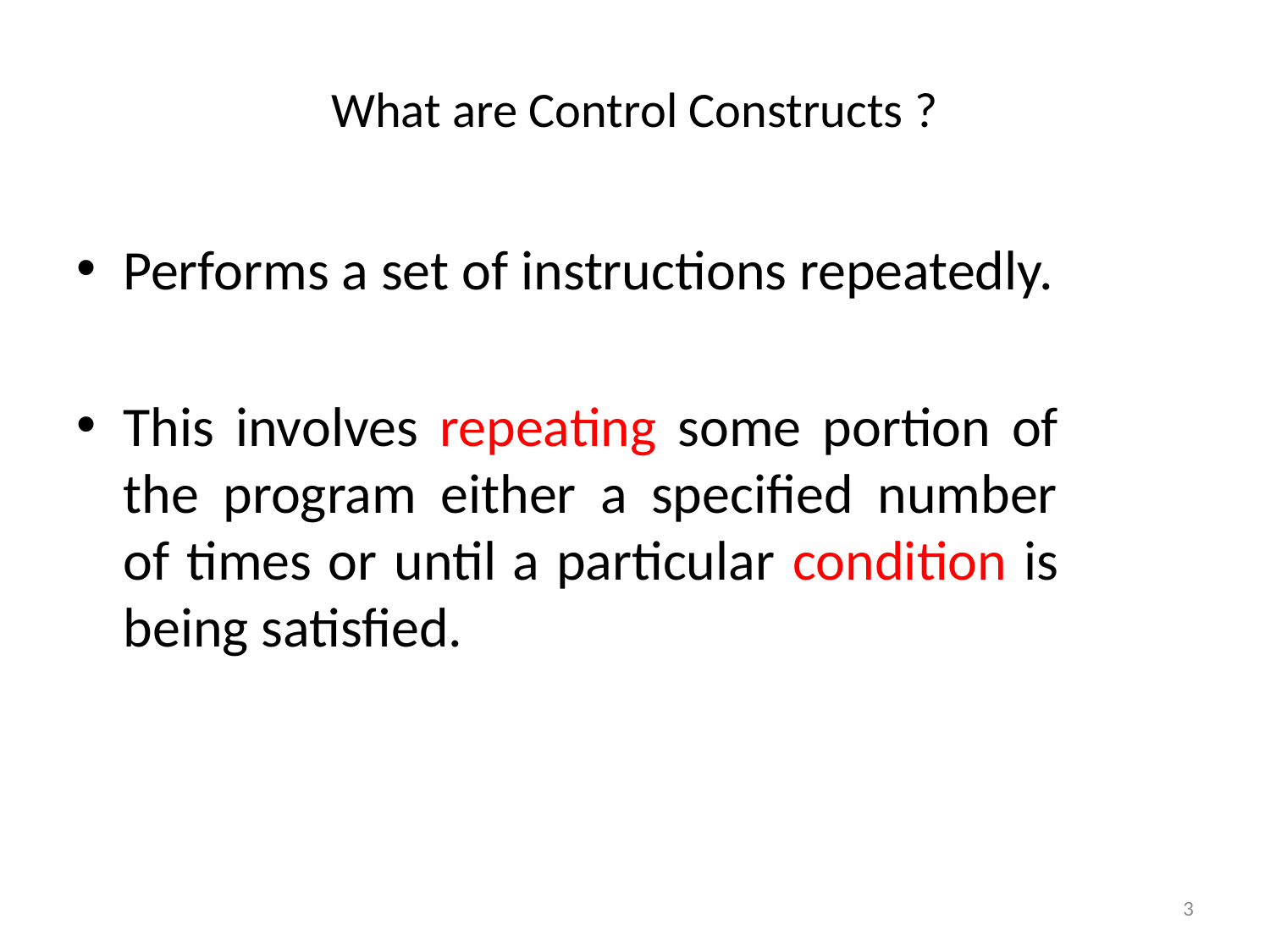

# What are Control Constructs ?
Performs a set of instructions repeatedly.

This involves repeating some portion of the program either a specified number of times or until a particular condition is being satisfied.
3